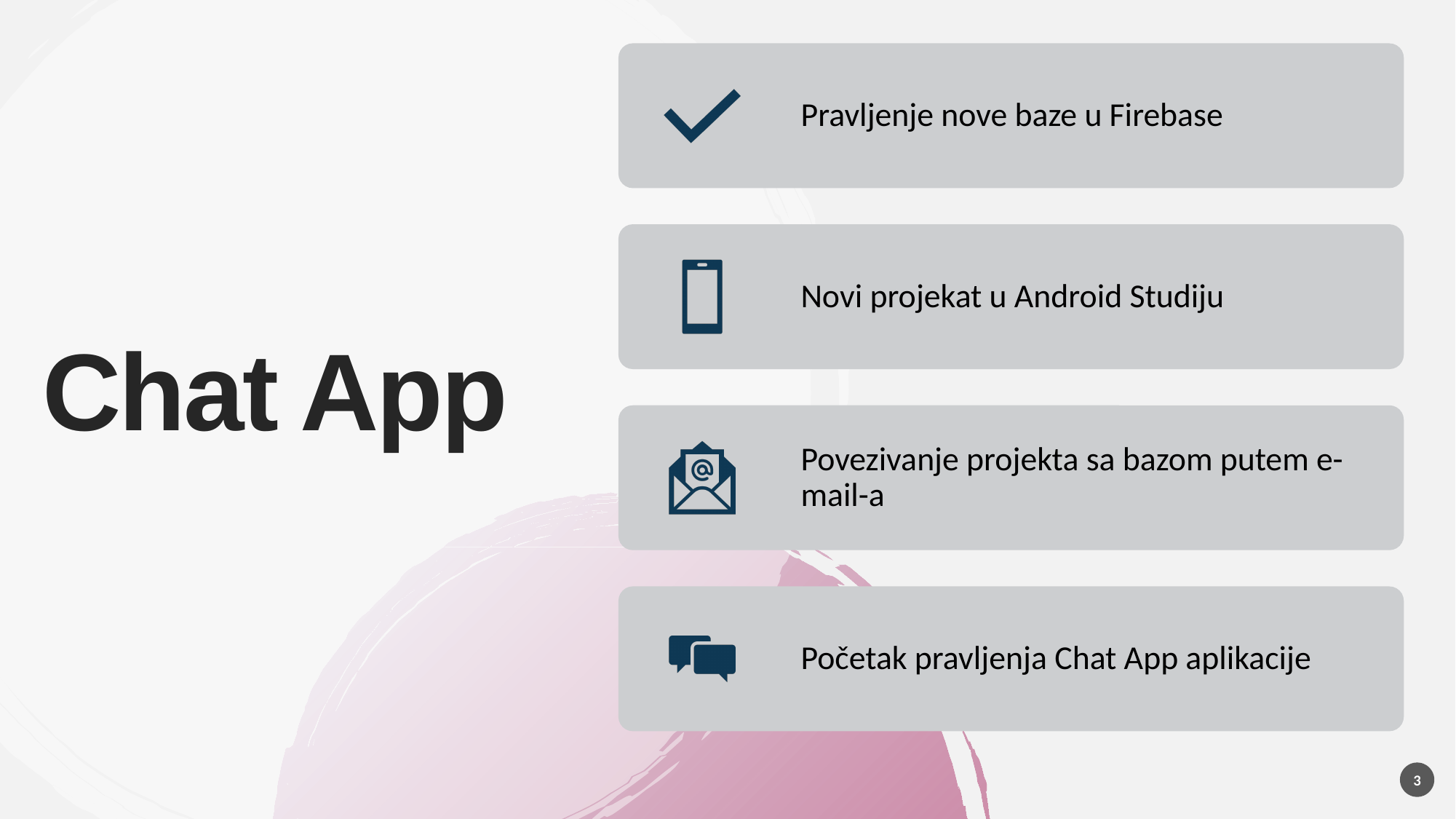

# Chat App
Pravljenje nove baze u Firebase
Novi projekat u Android Studiju
Povezivanje projekta sa bazom putem e-mail-a
Početak pravljenja Chat App aplikacije
3